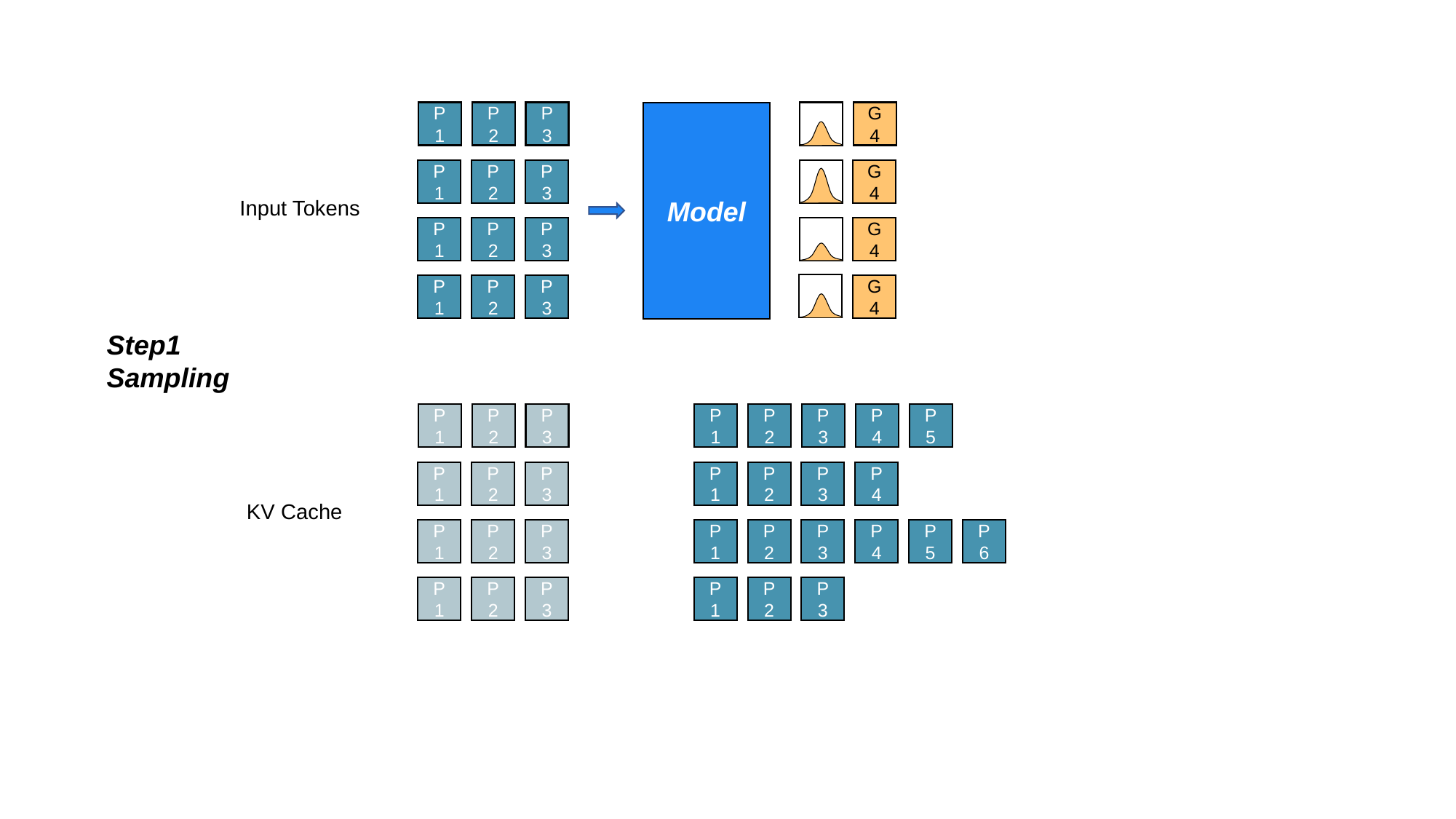

P1
P2
P3
P1
P2
P3
P1
P2
P3
P1
P2
P3
Model

G4

G4
Input Tokens

G4

G4
Step1
Sampling
P1
P2
P3
P1
P2
P3
P4
P5
P1
P2
P3
P1
P2
P3
P4
KV Cache
P6
P5
P1
P2
P3
P1
P2
P3
P4
P1
P2
P3
P1
P2
P3